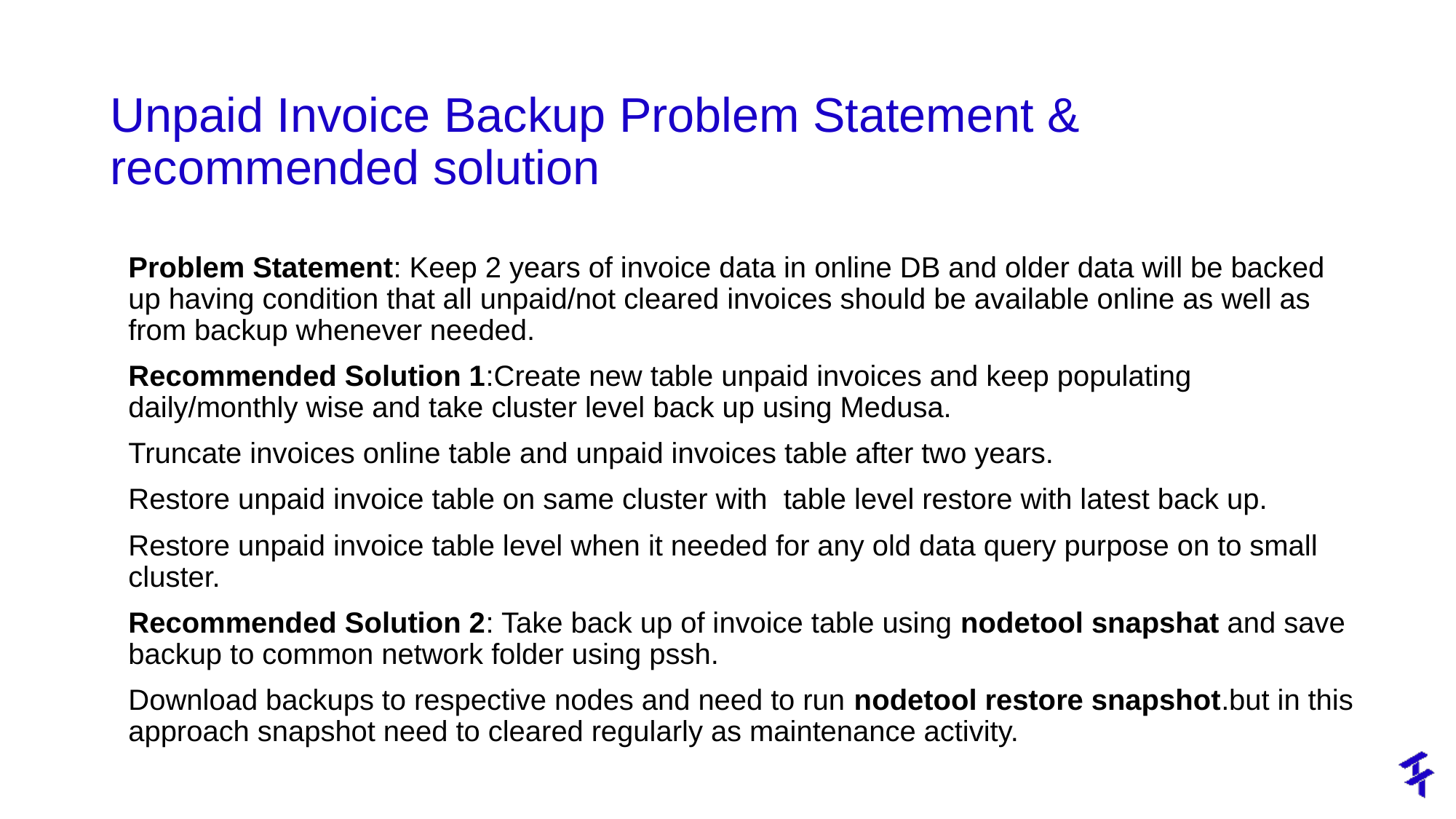

# Unpaid Invoice Backup Problem Statement & recommended solution
Problem Statement: Keep 2 years of invoice data in online DB and older data will be backed up having condition that all unpaid/not cleared invoices should be available online as well as from backup whenever needed.
Recommended Solution 1:Create new table unpaid invoices and keep populating daily/monthly wise and take cluster level back up using Medusa.
Truncate invoices online table and unpaid invoices table after two years.
Restore unpaid invoice table on same cluster with  table level restore with latest back up.
Restore unpaid invoice table level when it needed for any old data query purpose on to small cluster.
Recommended Solution 2: Take back up of invoice table using nodetool snapshat and save backup to common network folder using pssh.
Download backups to respective nodes and need to run nodetool restore snapshot.but in this approach snapshot need to cleared regularly as maintenance activity.